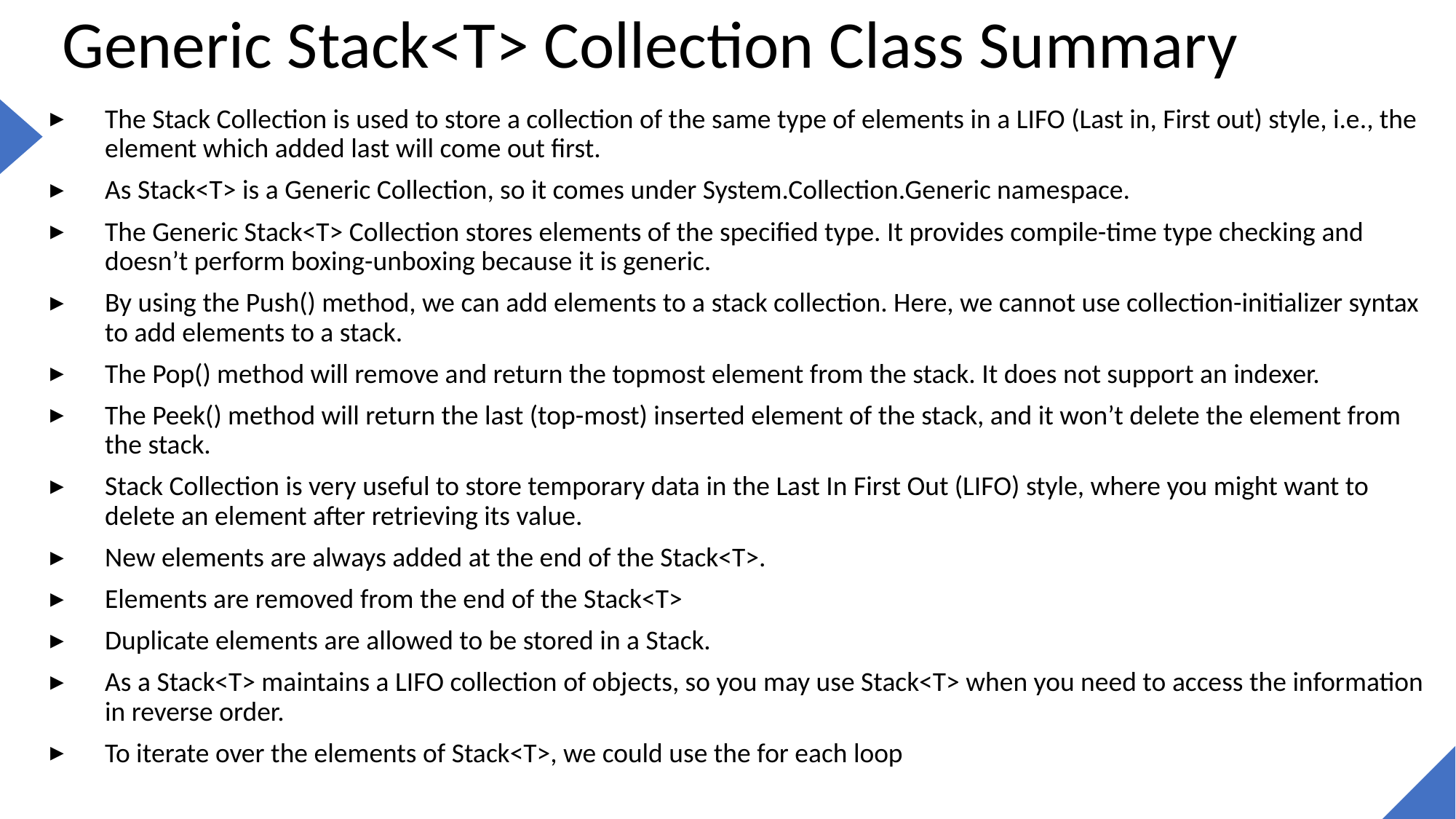

# Generic Stack<T> Collection Class Summary

The Stack Collection is used to store a collection of the same type of elements in a LIFO (Last in, First out) style, i.e., the element which added last will come out first.
As Stack<T> is a Generic Collection, so it comes under System.Collection.Generic namespace.
The Generic Stack<T> Collection stores elements of the specified type. It provides compile-time type checking and doesn’t perform boxing-unboxing because it is generic.
By using the Push() method, we can add elements to a stack collection. Here, we cannot use collection-initializer syntax to add elements to a stack.
The Pop() method will remove and return the topmost element from the stack. It does not support an indexer.
The Peek() method will return the last (top-most) inserted element of the stack, and it won’t delete the element from the stack.
Stack Collection is very useful to store temporary data in the Last In First Out (LIFO) style, where you might want to delete an element after retrieving its value.
New elements are always added at the end of the Stack<T>.
Elements are removed from the end of the Stack<T>
Duplicate elements are allowed to be stored in a Stack.
As a Stack<T> maintains a LIFO collection of objects, so you may use Stack<T> when you need to access the information in reverse order.
To iterate over the elements of Stack<T>, we could use the for each loop